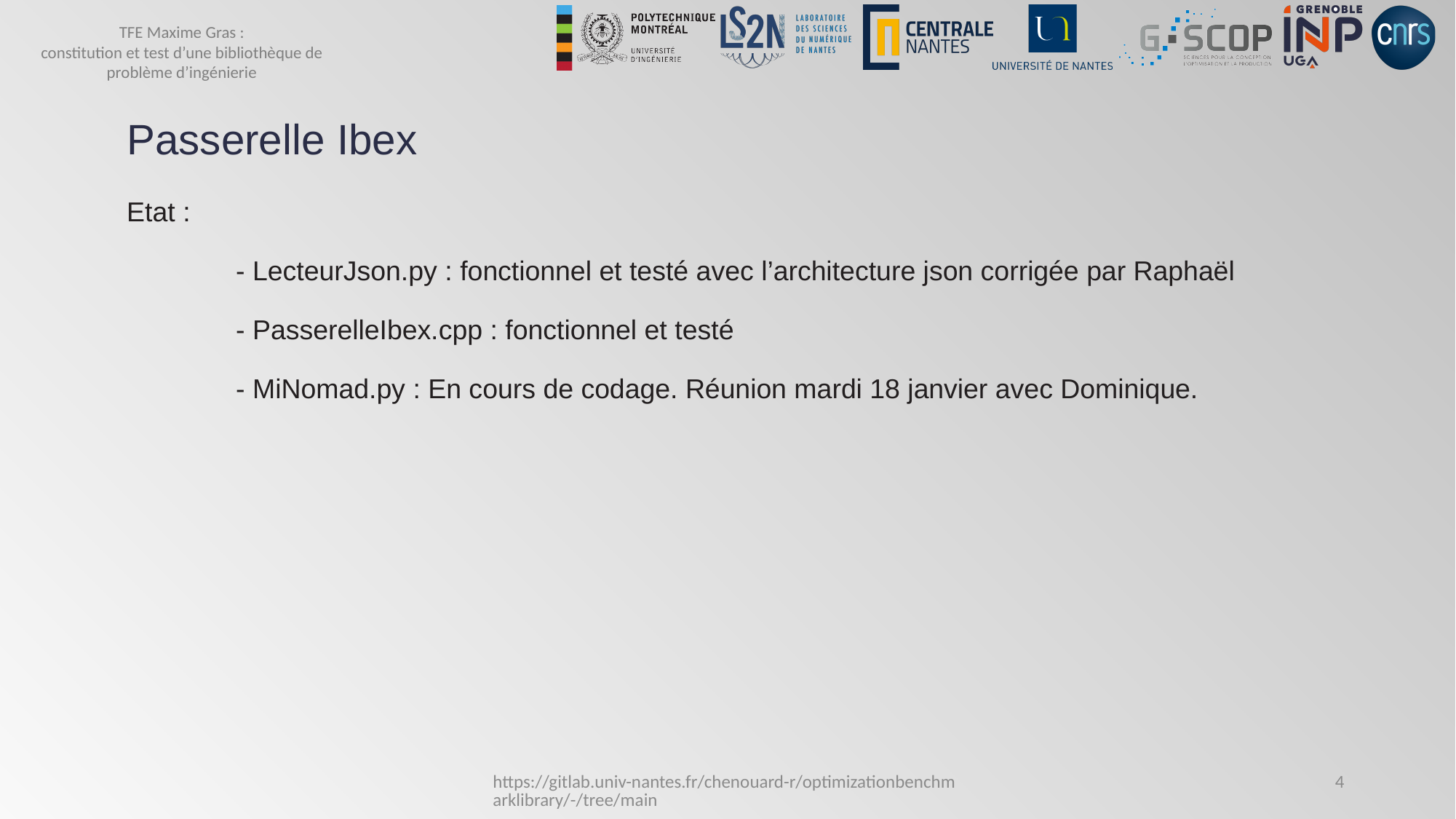

# Passerelle Ibex
Etat :

	- LecteurJson.py : fonctionnel et testé avec l’architecture json corrigée par Raphaël

	- PasserelleIbex.cpp : fonctionnel et testé

	- MiNomad.py : En cours de codage. Réunion mardi 18 janvier avec Dominique.

https://gitlab.univ-nantes.fr/chenouard-r/optimizationbenchmarklibrary/-/tree/main
4